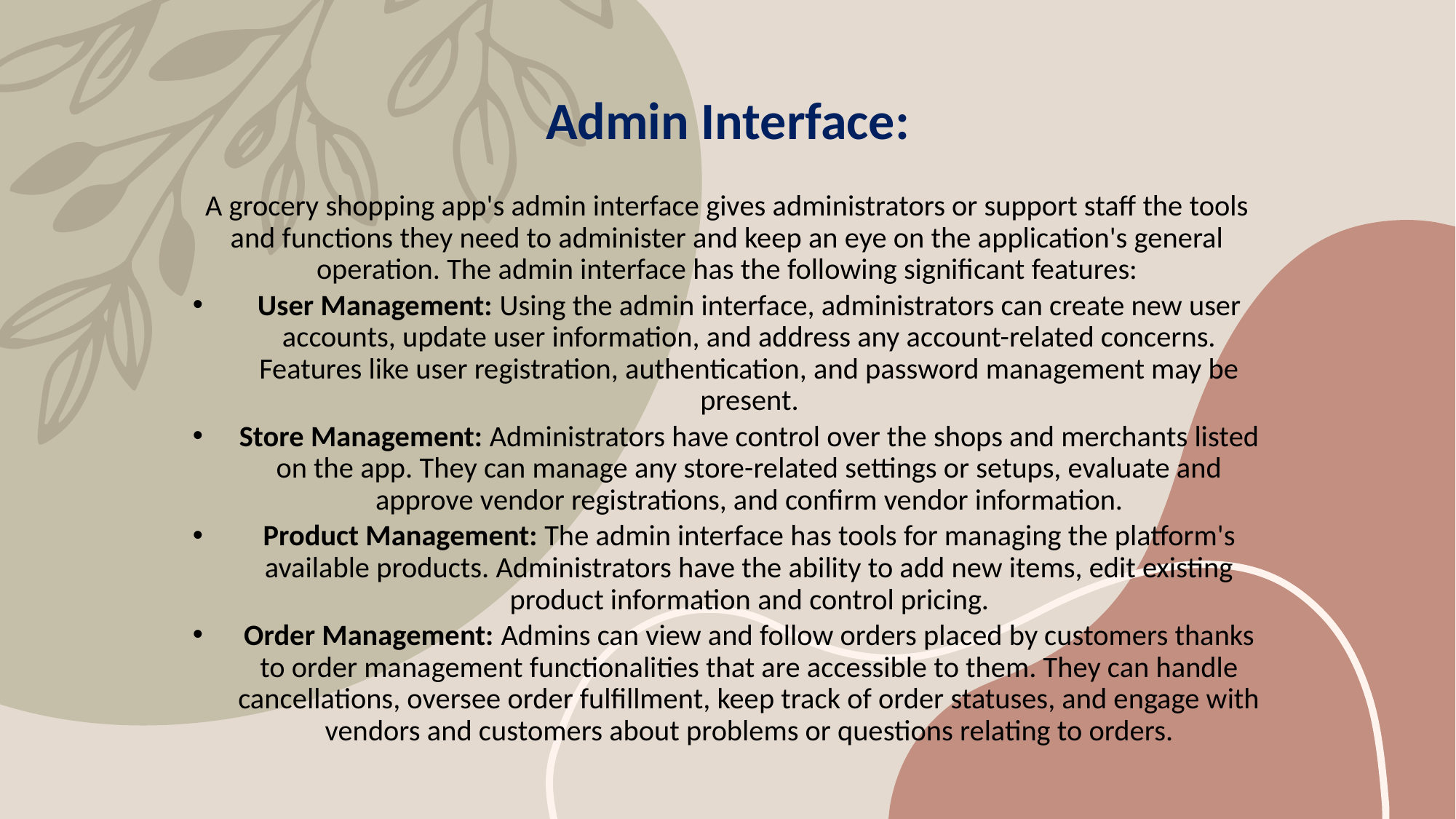

Admin Interface:

A grocery shopping app's admin interface gives administrators or support staff the tools and functions they need to administer and keep an eye on the application's general operation. The admin interface has the following significant features:
User Management: Using the admin interface, administrators can create new user accounts, update user information, and address any account-related concerns. Features like user registration, authentication, and password management may be present.
Store Management: Administrators have control over the shops and merchants listed on the app. They can manage any store-related settings or setups, evaluate and approve vendor registrations, and confirm vendor information.
Product Management: The admin interface has tools for managing the platform's available products. Administrators have the ability to add new items, edit existing product information and control pricing.
Order Management: Admins can view and follow orders placed by customers thanks to order management functionalities that are accessible to them. They can handle cancellations, oversee order fulfillment, keep track of order statuses, and engage with vendors and customers about problems or questions relating to orders.